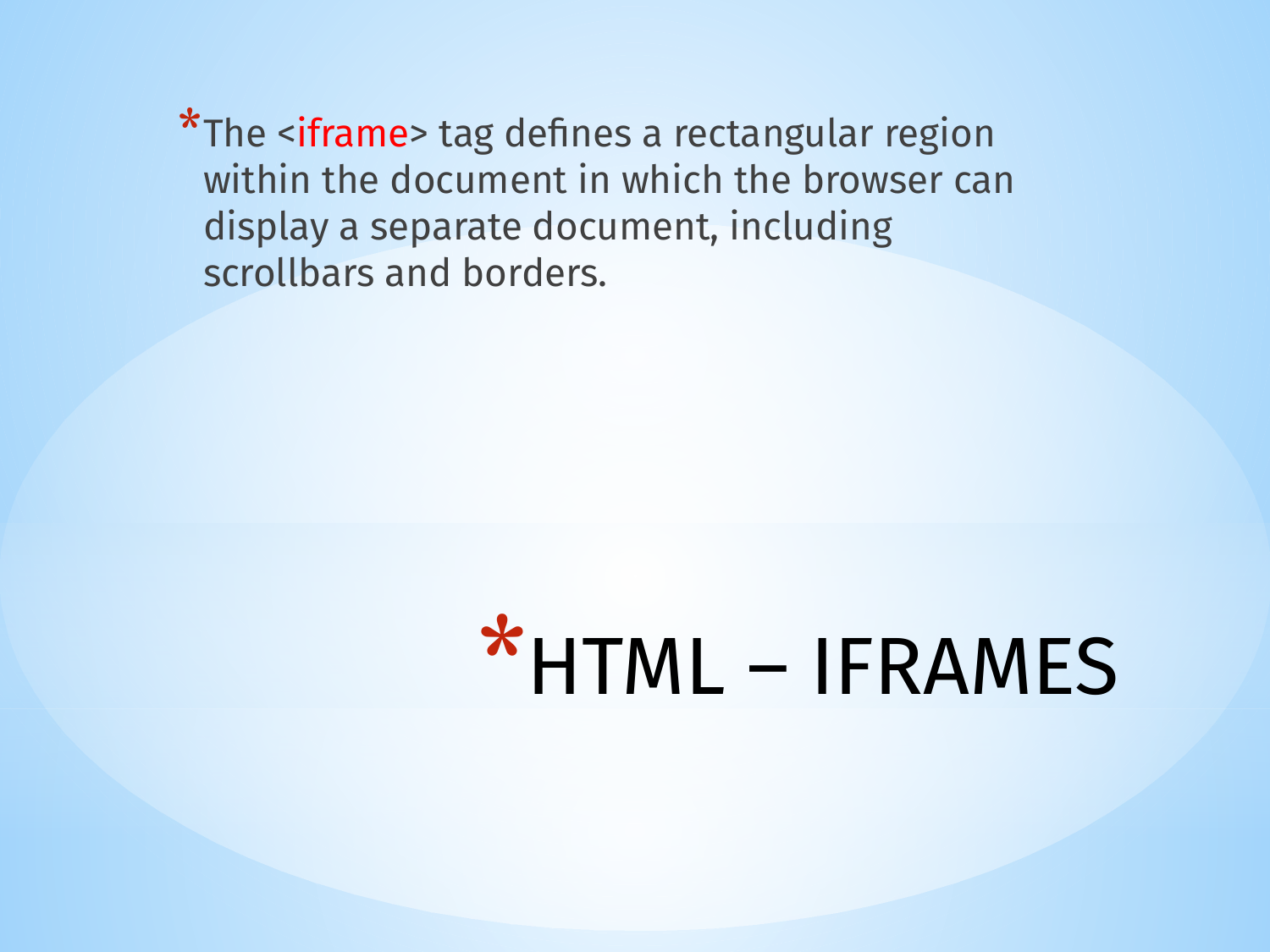

The <iframe> tag defines a rectangular region within the document in which the browser can display a separate document, including scrollbars and borders.
# HTML – IFRAMES